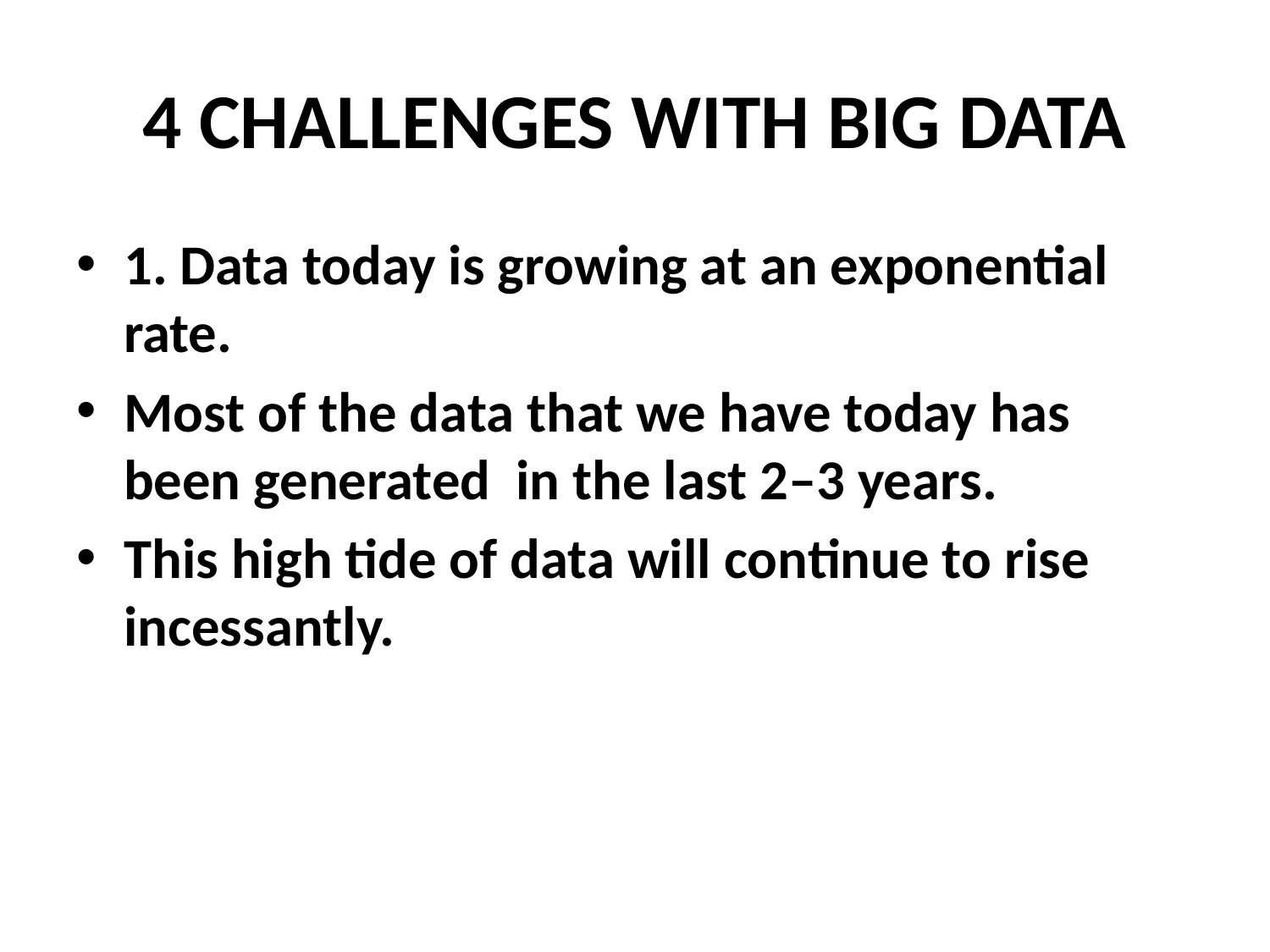

# 4 CHALLENGES WITH BIG DATA
1. Data today is growing at an exponential rate.
Most of the data that we have today has been generated  in the last 2–3 years.
This high tide of data will continue to rise incessantly.